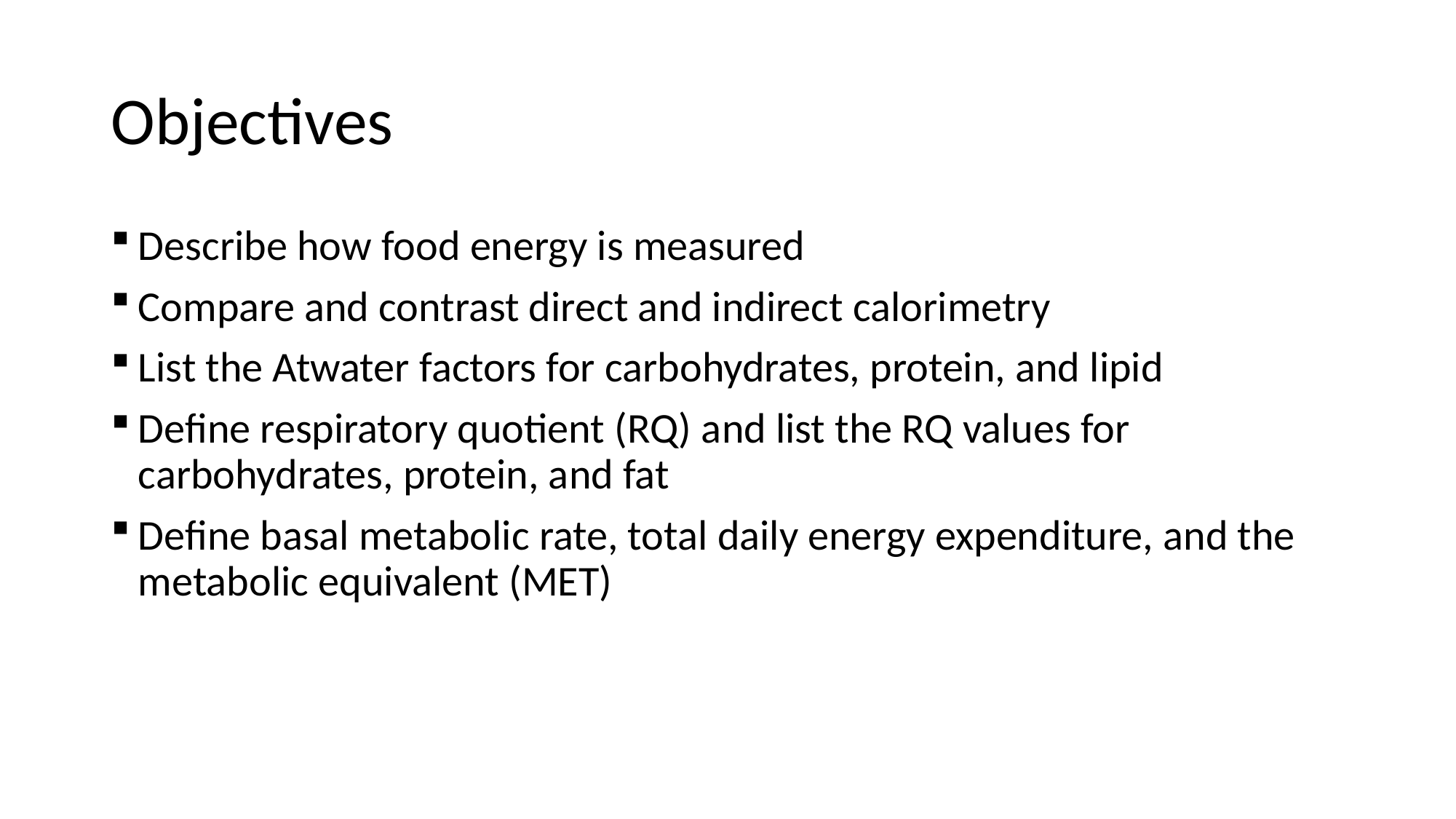

# Objectives
Describe how food energy is measured
Compare and contrast direct and indirect calorimetry
List the Atwater factors for carbohydrates, protein, and lipid
Define respiratory quotient (RQ) and list the RQ values for carbohydrates, protein, and fat
Define basal metabolic rate, total daily energy expenditure, and the metabolic equivalent (MET)